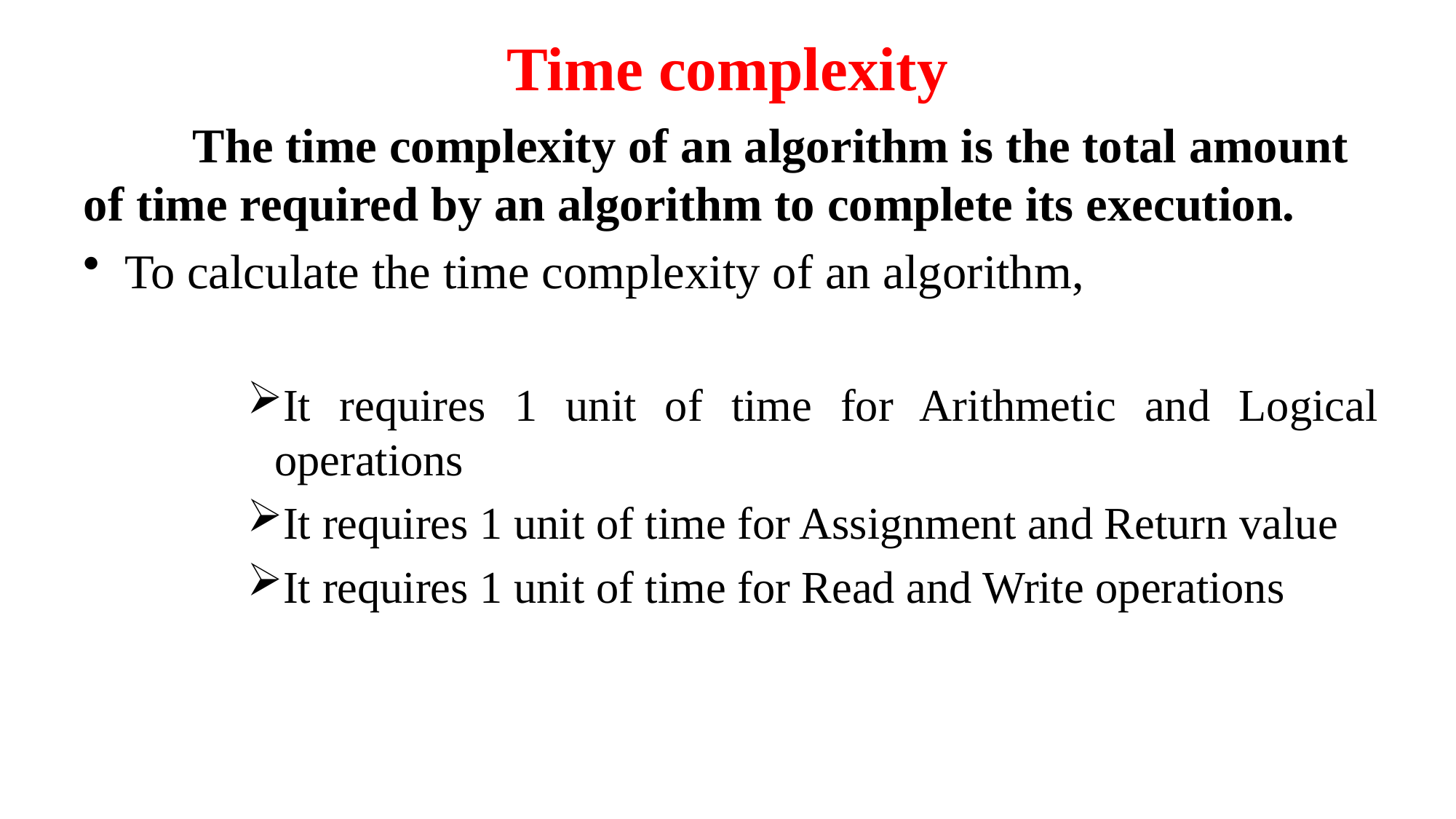

# Time complexity
	The time complexity of an algorithm is the total amount of time required by an algorithm to complete its execution.
To calculate the time complexity of an algorithm,

It requires 1 unit of time for Arithmetic and Logical operations
It requires 1 unit of time for Assignment and Return value
It requires 1 unit of time for Read and Write operations